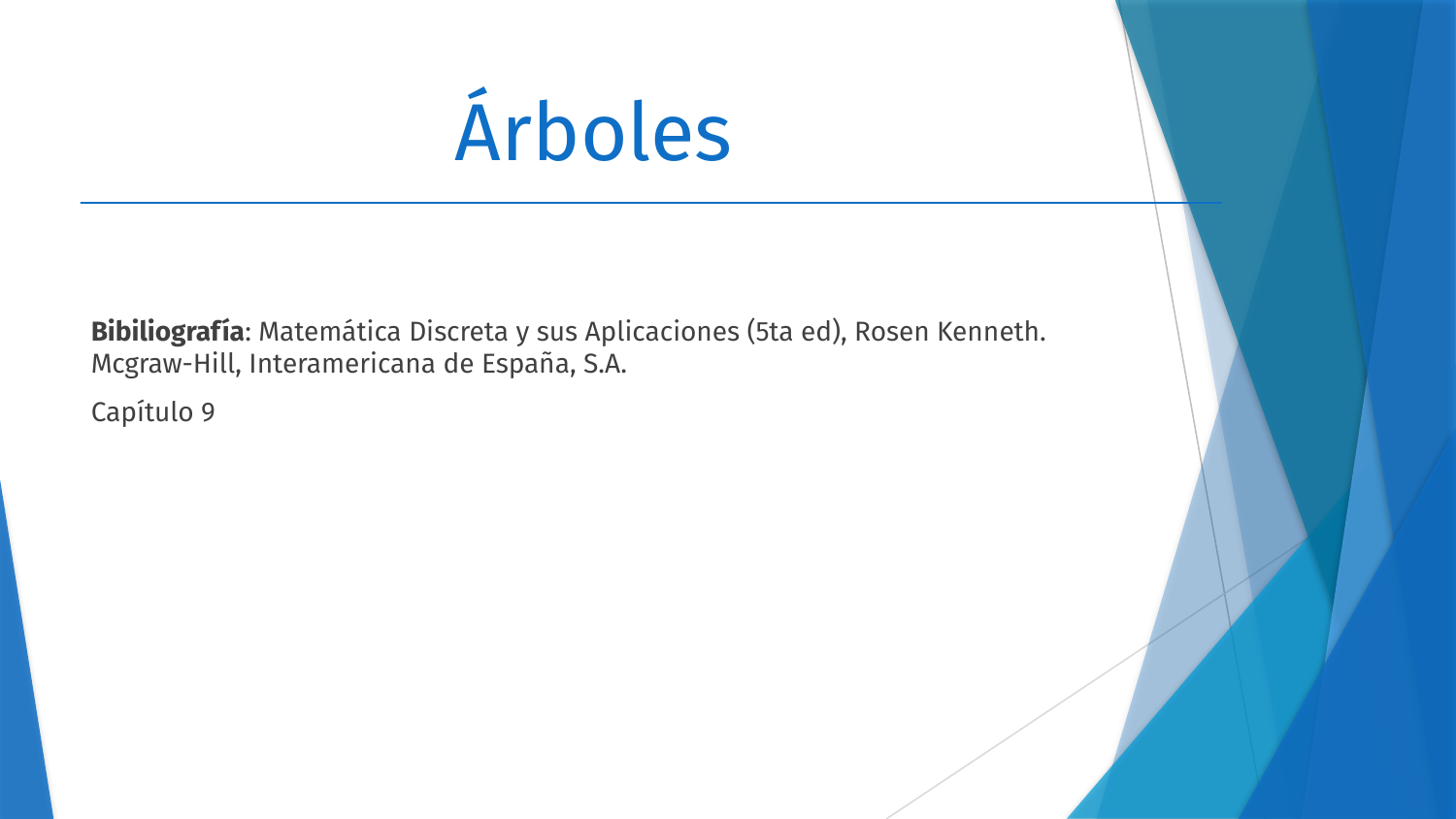

# Árboles
Bibiliografía: Matemática Discreta y sus Aplicaciones (5ta ed), Rosen Kenneth. Mcgraw-Hill, Interamericana de España, S.A.
Capítulo 9